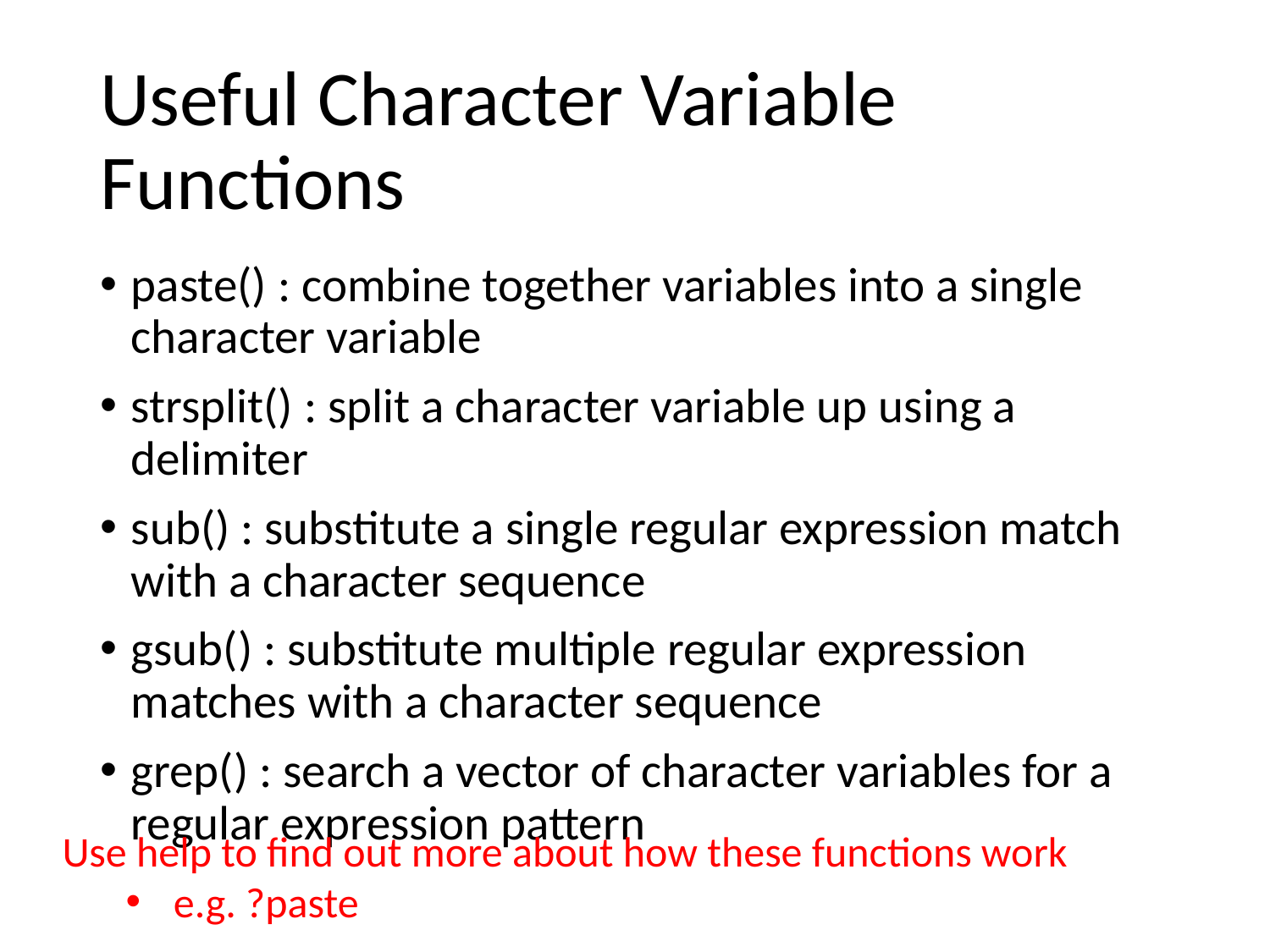

# Useful Character Variable Functions
paste() : combine together variables into a single character variable
strsplit() : split a character variable up using a delimiter
sub() : substitute a single regular expression match with a character sequence
gsub() : substitute multiple regular expression matches with a character sequence
grep() : search a vector of character variables for a regular expression pattern
Use help to find out more about how these functions work
e.g. ?paste